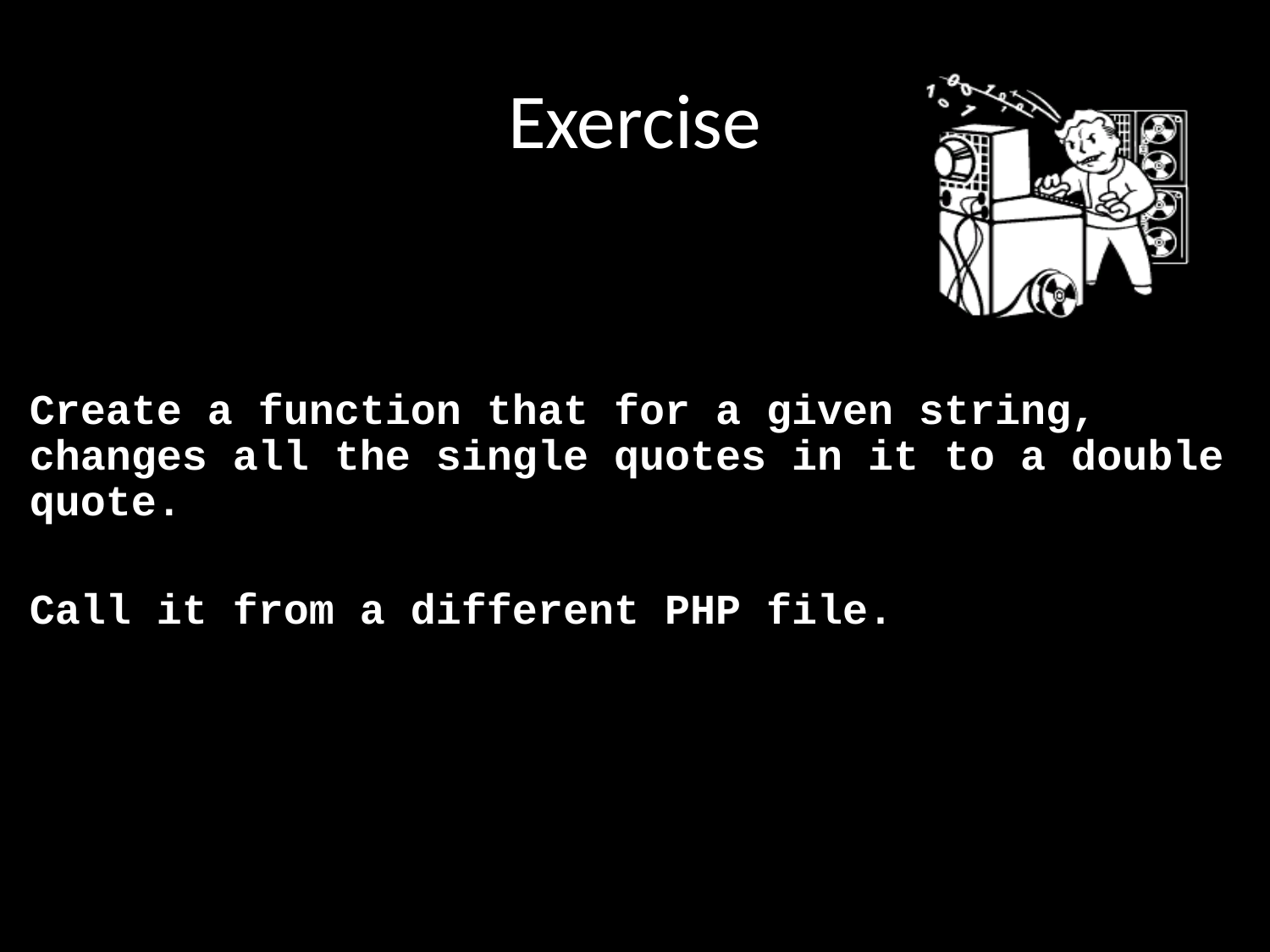

# Exercise

Create a function that for a given string, changes all the single quotes in it to a double quote.

Call it from a different PHP file.